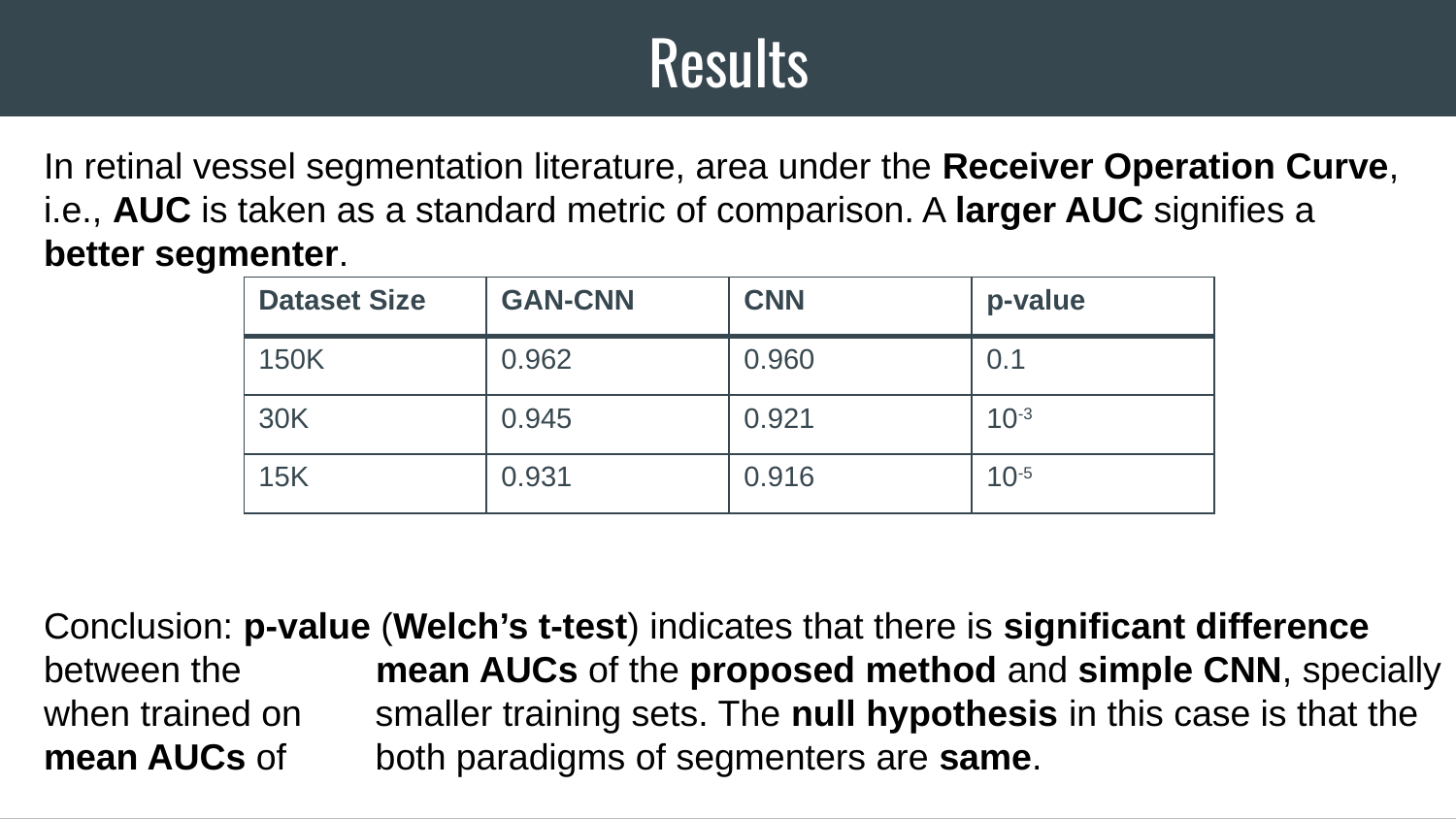

Results

In retinal vessel segmentation literature, area under the Receiver Operation Curve, i.e., AUC is taken as a standard metric of comparison. A larger AUC signifies a better segmenter.
| Dataset Size | GAN-CNN | CNN | p-value |
| --- | --- | --- | --- |
| 150K | 0.962 | 0.960 | 0.1 |
| 30K | 0.945 | 0.921 | 10-3 |
| 15K | 0.931 | 0.916 | 10-5 |
Conclusion: p-value (Welch’s t-test) indicates that there is significant difference between the 	    mean AUCs of the proposed method and simple CNN, specially when trained on 	    smaller training sets. The null hypothesis in this case is that the mean AUCs of 	    both paradigms of segmenters are same.